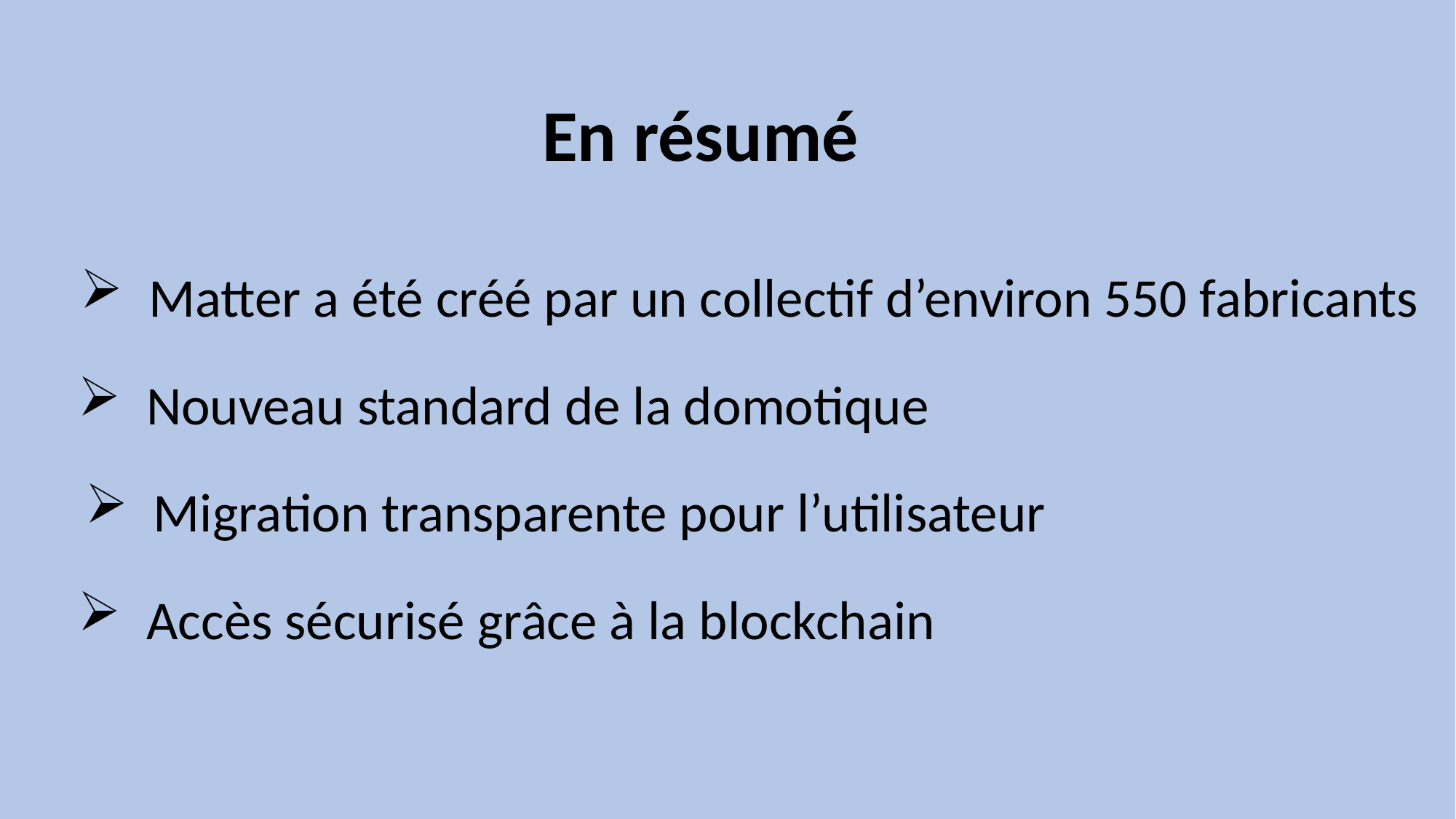

En résumé
Matter a été créé par un collectif d’environ 550 fabricants
Nouveau standard de la domotique
Migration transparente pour l’utilisateur
Accès sécurisé grâce à la blockchain